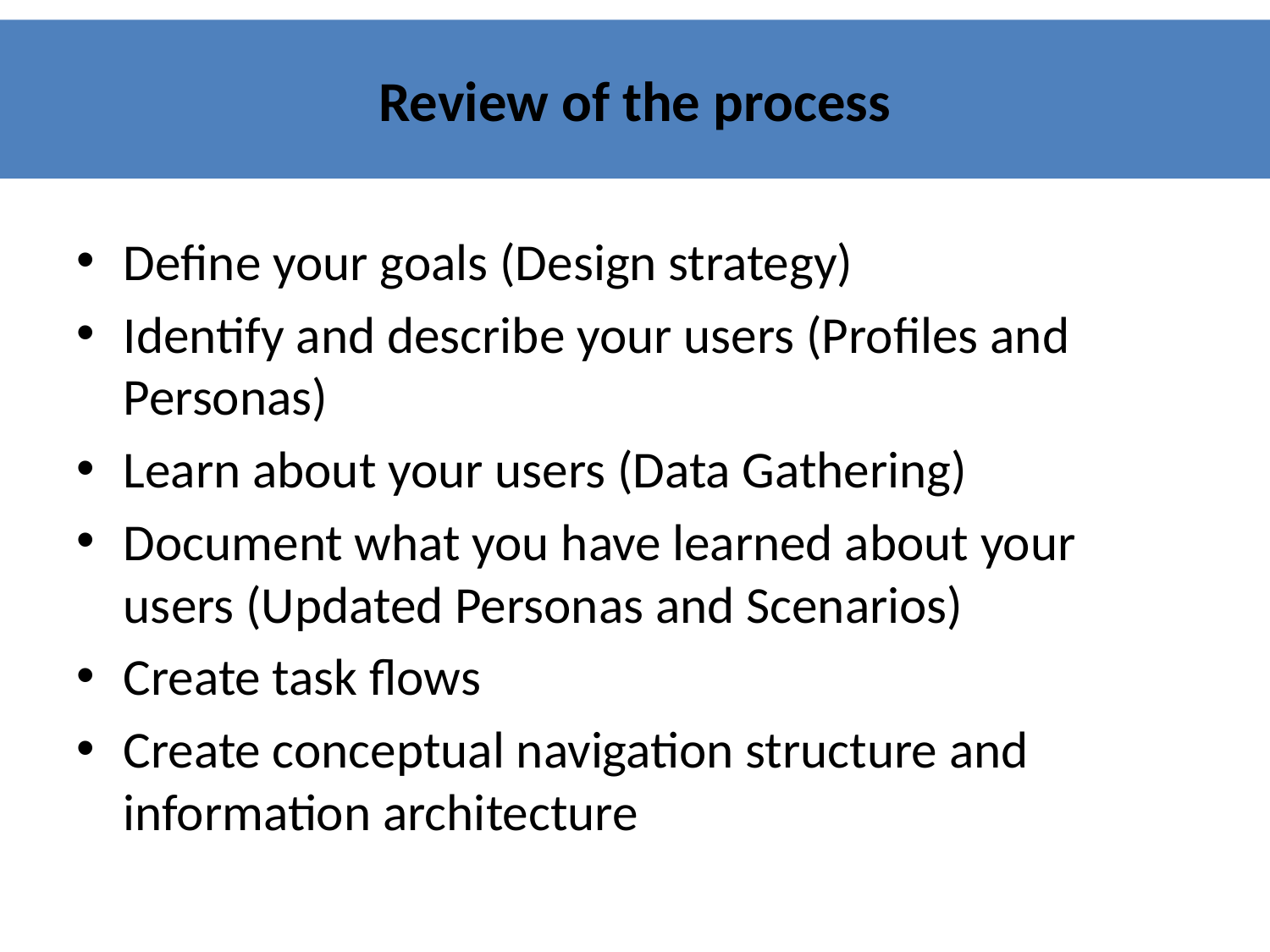

# Review of the process
Define your goals (Design strategy)
Identify and describe your users (Profiles and Personas)
Learn about your users (Data Gathering)
Document what you have learned about your users (Updated Personas and Scenarios)
Create task flows
Create conceptual navigation structure and information architecture